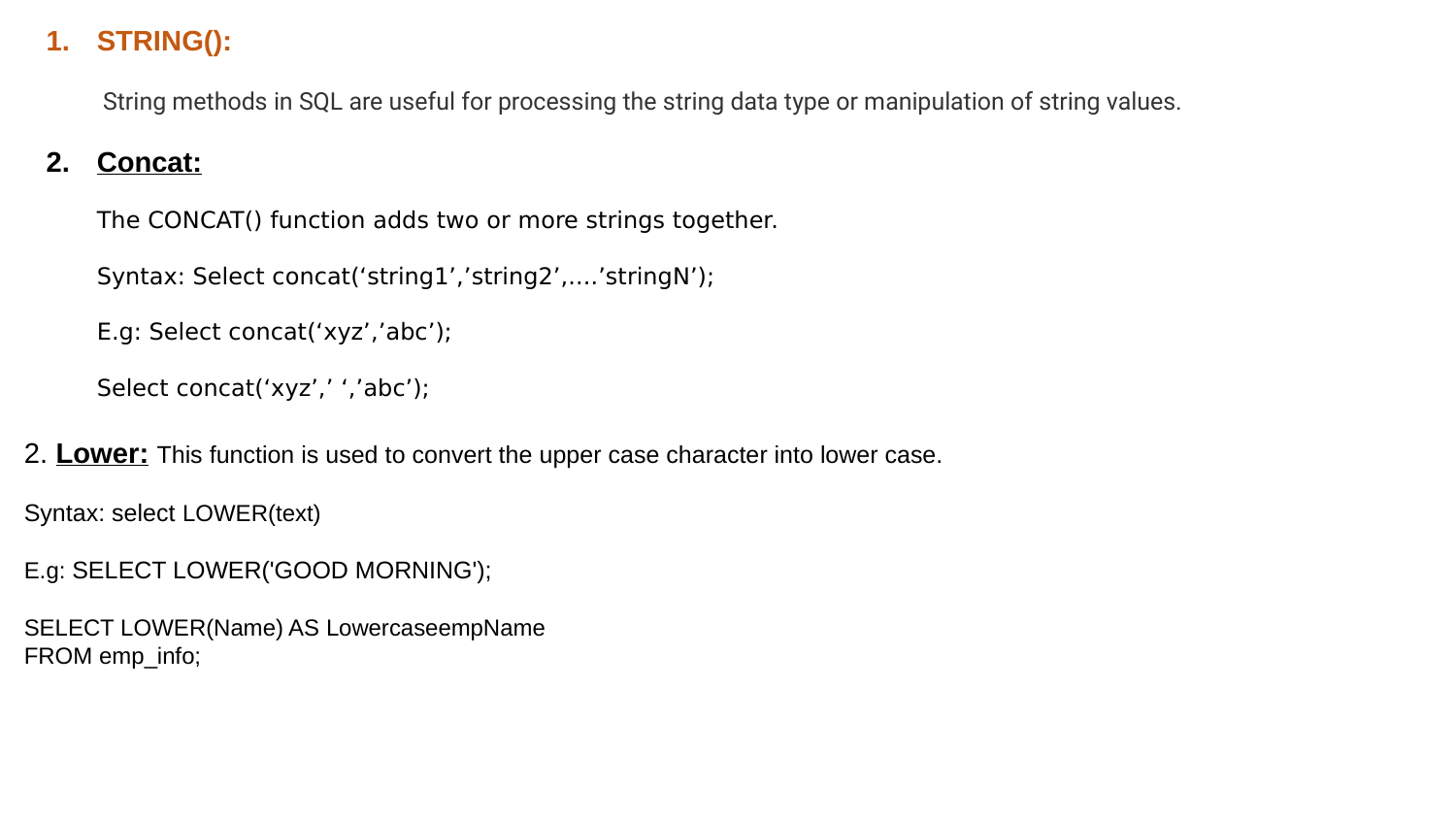

STRING():

 String methods in SQL are useful for processing the string data type or manipulation of string values.

Concat:

The CONCAT() function adds two or more strings together.

Syntax: Select concat(‘string1’,’string2’,....’stringN’);

E.g: Select concat(‘xyz’,’abc’);

Select concat(‘xyz’,’ ‘,’abc’);

2. Lower: This function is used to convert the upper case character into lower case.

Syntax: select LOWER(text)

E.g: SELECT LOWER('GOOD MORNING');

SELECT LOWER(Name) AS LowercaseempName
FROM emp_info;